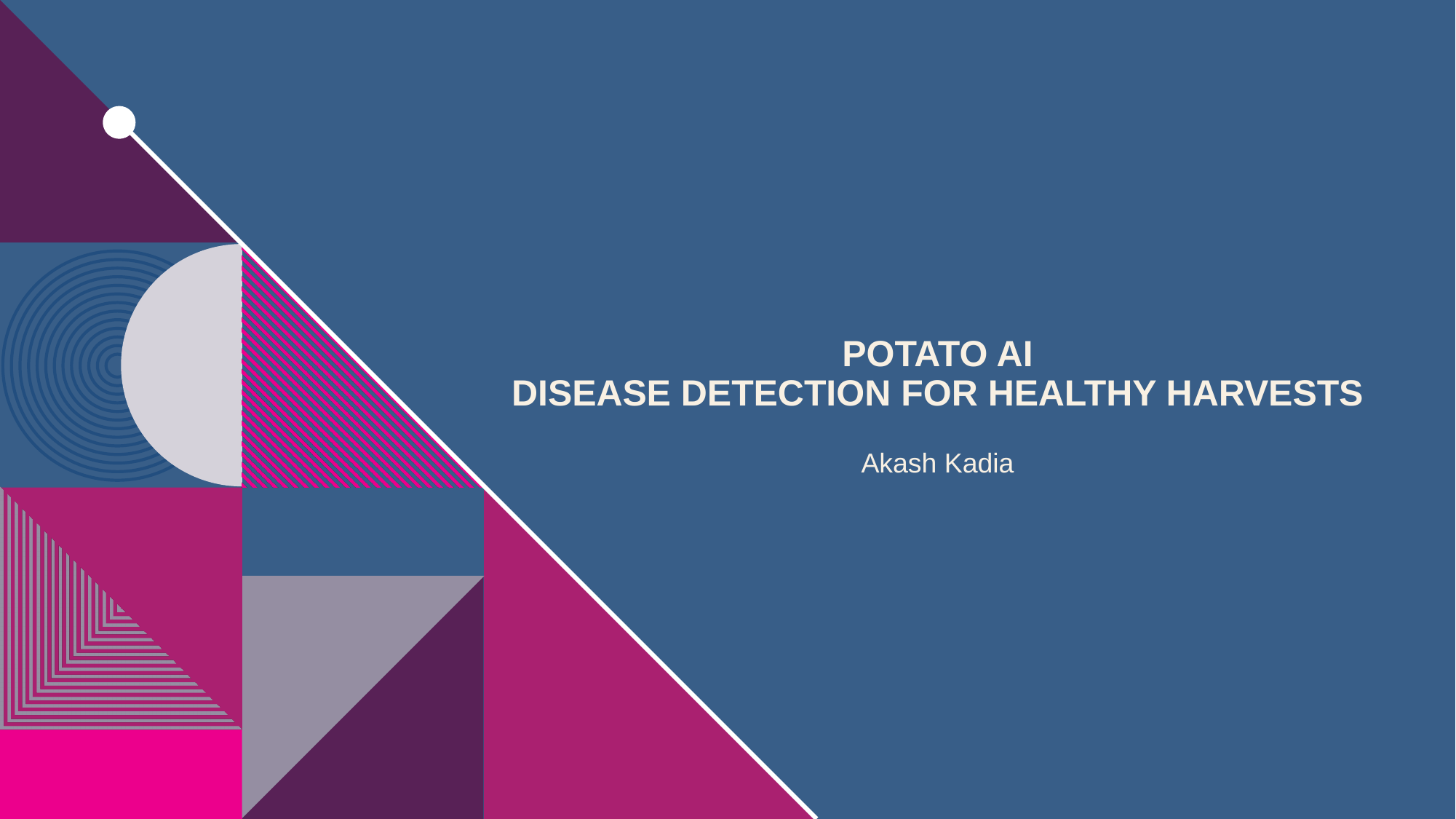

# Potato ai Disease Detection for Healthy Harvests
Akash Kadia